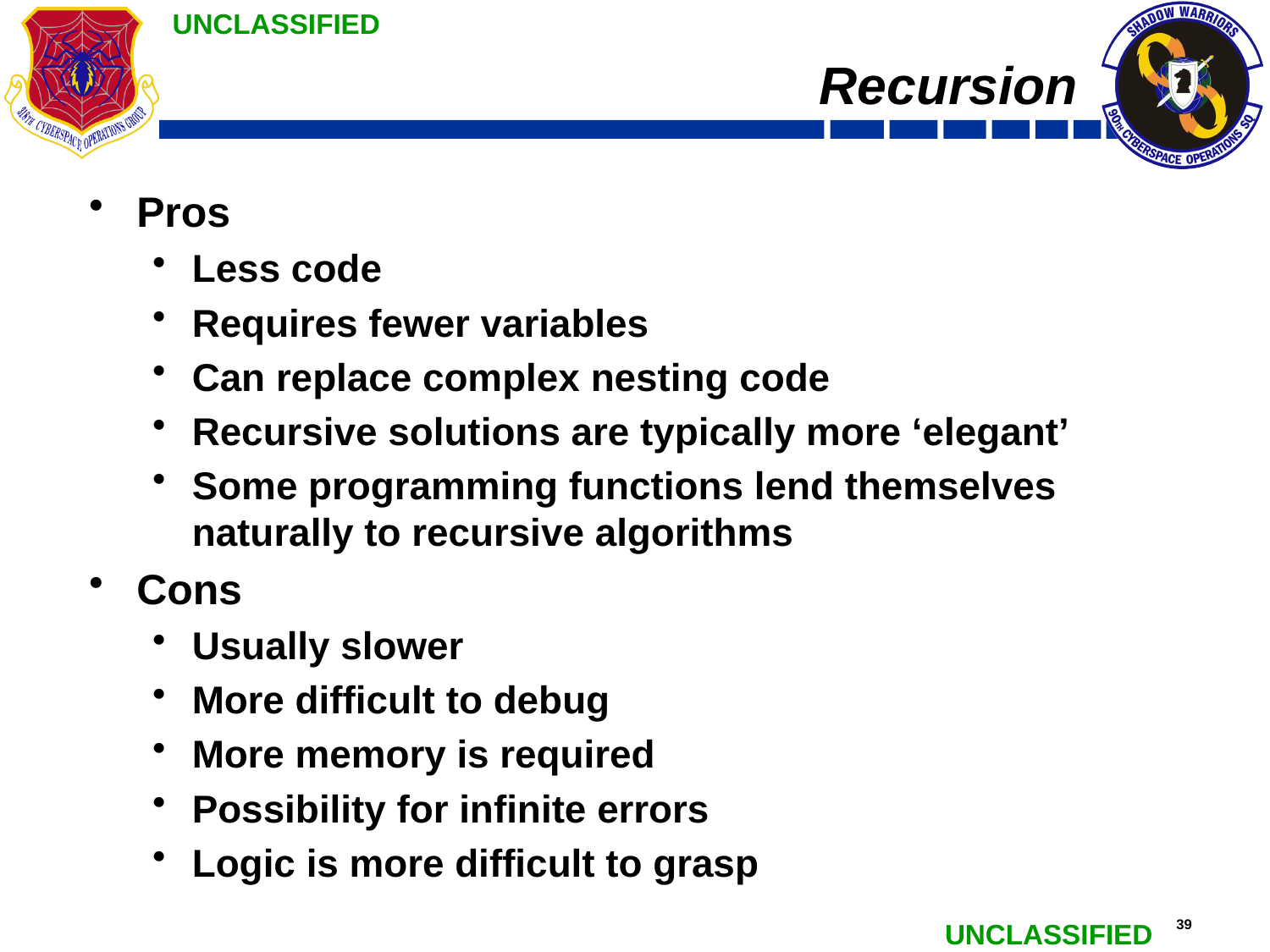

# Recursion
Pros
Less code
Requires fewer variables
Can replace complex nesting code
Recursive solutions are typically more ‘elegant’
Some programming functions lend themselves naturally to recursive algorithms
Cons
Usually slower
More difficult to debug
More memory is required
Possibility for infinite errors
Logic is more difficult to grasp